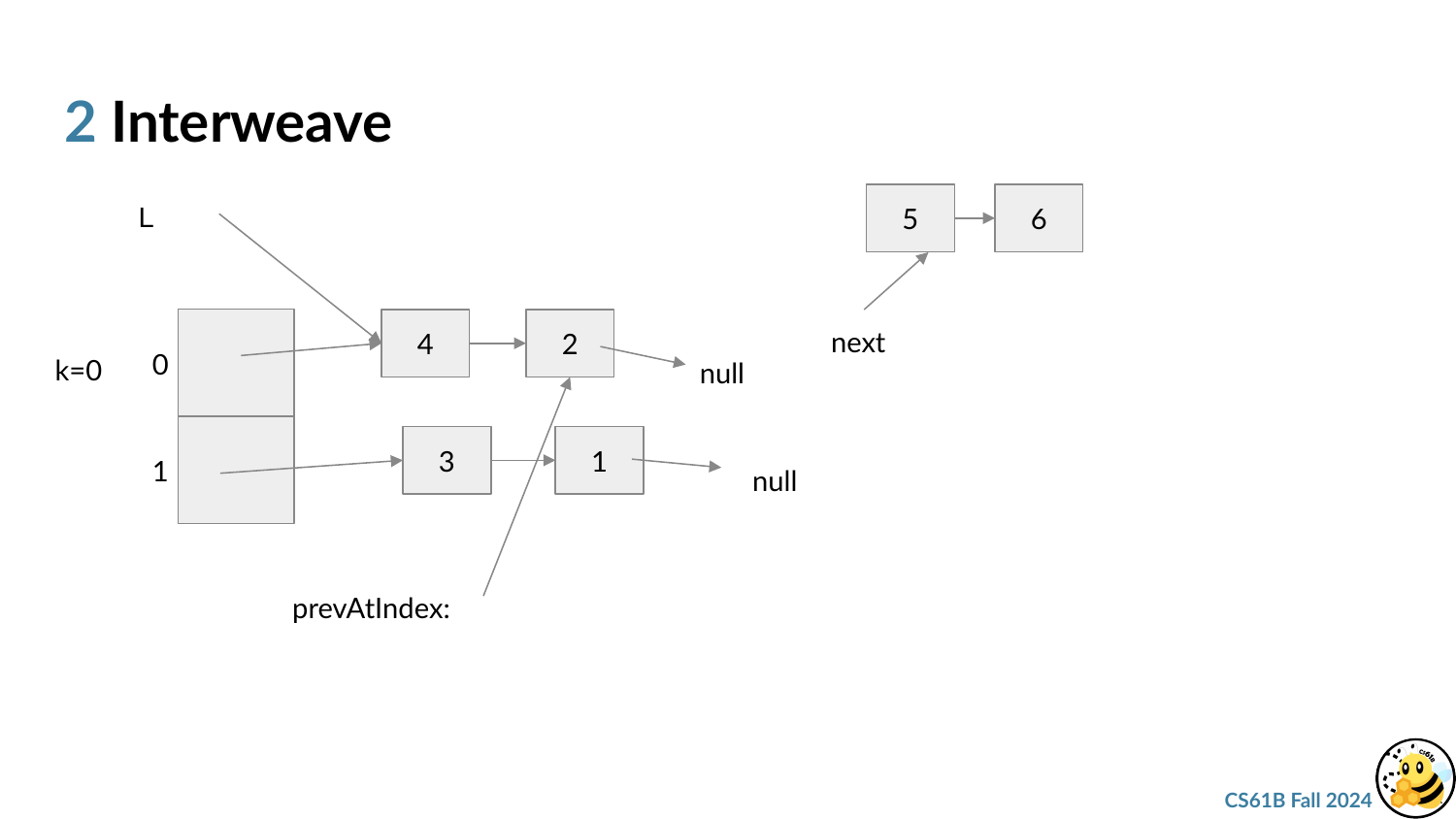

# 2 Interweave
L
5
6

4
2
next
0
k=0
null

3
1
1
null
prevAtIndex: